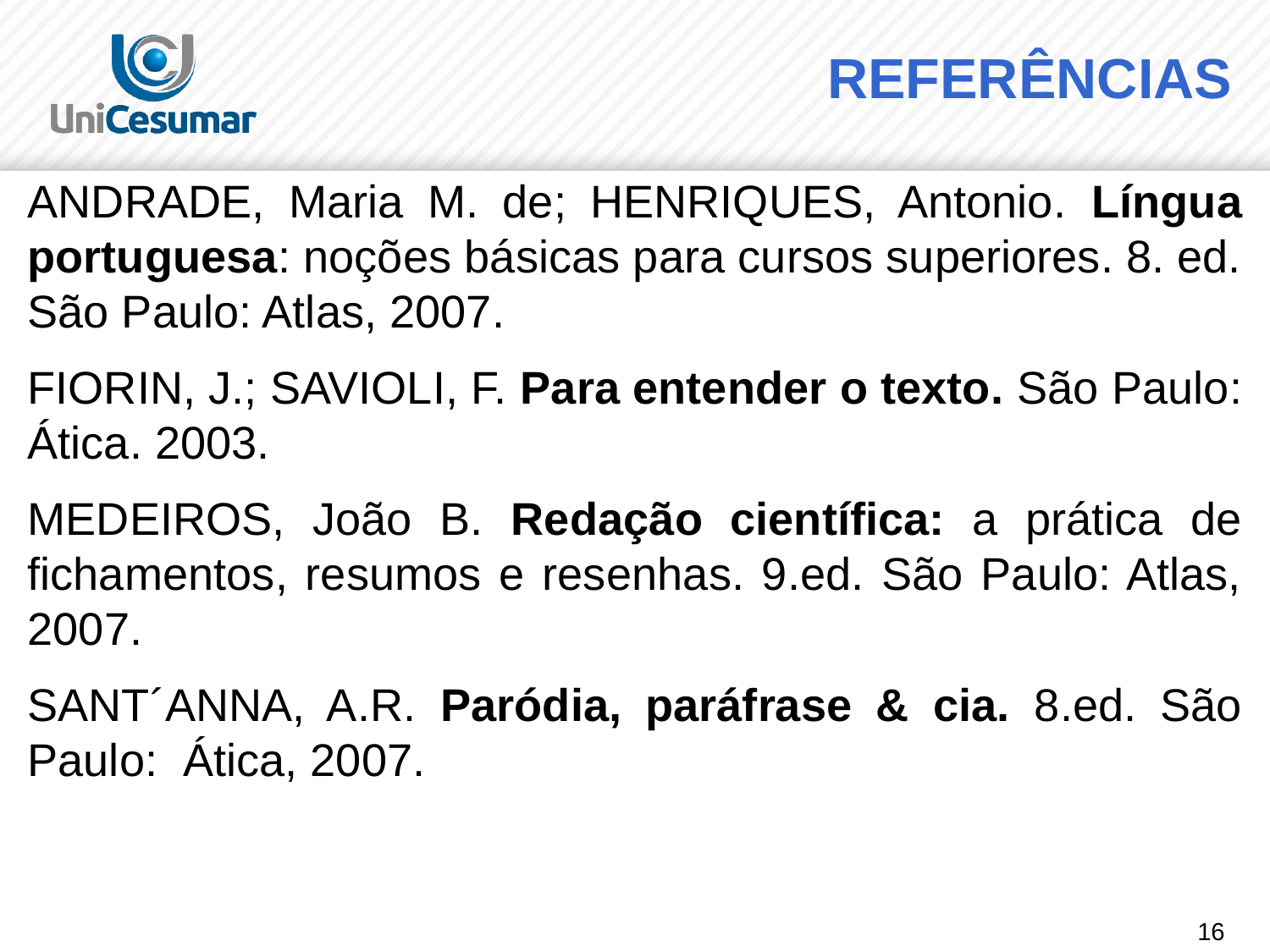

# REFERÊNCIAS
ANDRADE, Maria M. de; HENRIQUES, Antonio. Língua portuguesa: noções básicas para cursos superiores. 8. ed. São Paulo: Atlas, 2007.
FIORIN, J.; SAVIOLI, F. Para entender o texto. São Paulo: Ática. 2003.
MEDEIROS, João B. Redação científica: a prática de fichamentos, resumos e resenhas. 9.ed. São Paulo: Atlas, 2007.
SANT´ANNA, A.R. Paródia, paráfrase & cia. 8.ed. São Paulo:  Ática, 2007.